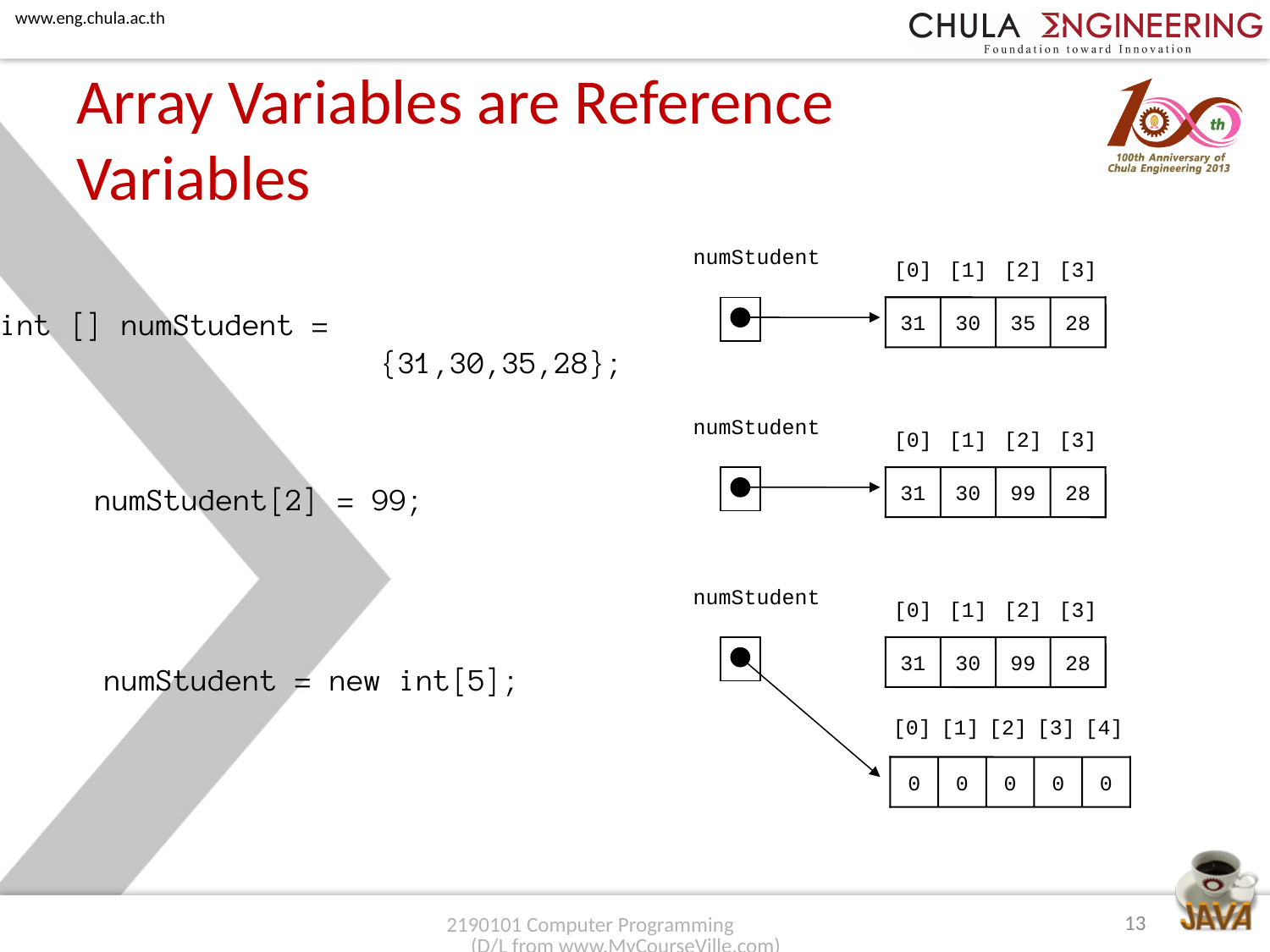

# Array Variables are Reference Variables
numStudent
[0]

[1]

[2]

[3]

31

30

35

28

int [] numStudent =
			{31,30,35,28};
numStudent
[0]

[1]

[2]

[3]

31

30

99

28

numStudent[2] = 99;
numStudent
[0]

[1]

[2]

[3]

31

30

99

28

[0]

[1]

[2]

[3]

[4]

0

0

0

0

0

numStudent = new int[5];
13
2190101 Computer Programming                       (D/L from www.MyCourseVille.com)